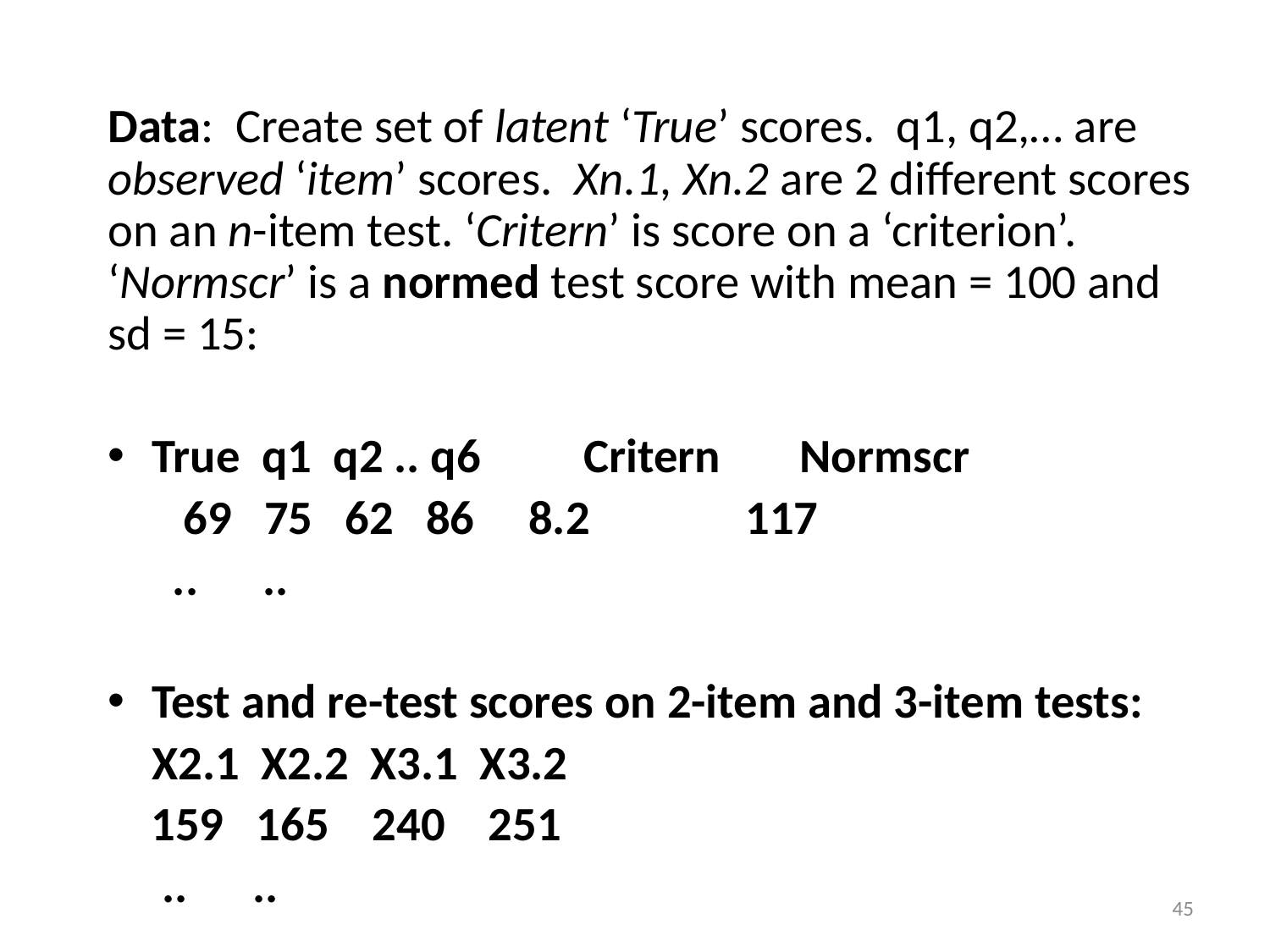

Data:  Create set of latent ‘True’ scores.  q1, q2,… are observed ‘item’ scores.  Xn.1, Xn.2 are 2 different scores on an n-item test. ‘Critern’ is score on a ‘criterion’. ‘Normscr’ is a normed test score with mean = 100 and sd = 15:

True  q1  q2 .. q6	Critern	Normscr
       69   75   62   86     8.2	     117
      ..      ..

Test and re-test scores on 2-item and 3-item tests:
	X2.1  X2.2  X3.1  X3.2
    159   165    240    251
     ..      ..
45